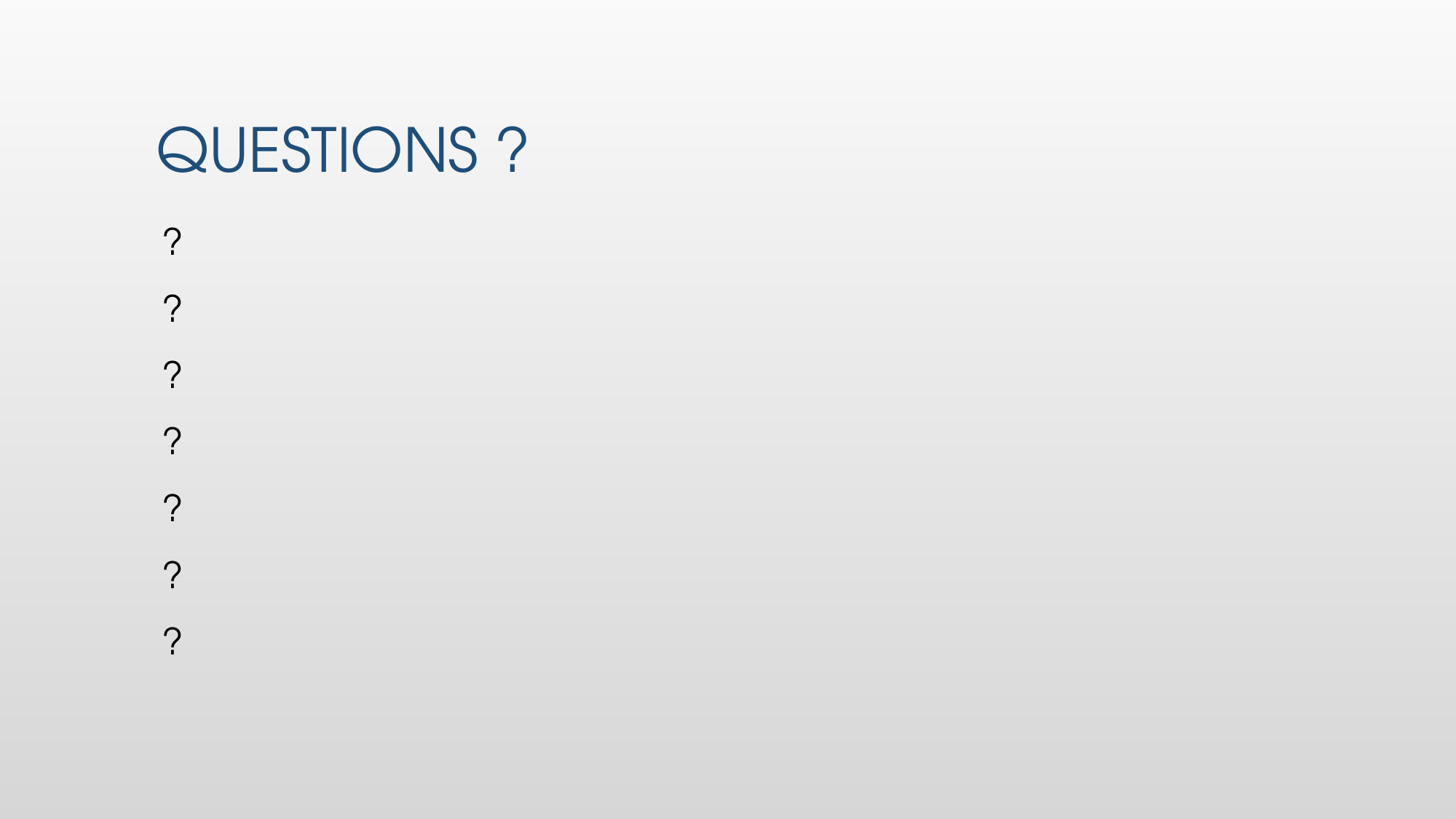

# Questions ?
?
?
?
?
?
?
?